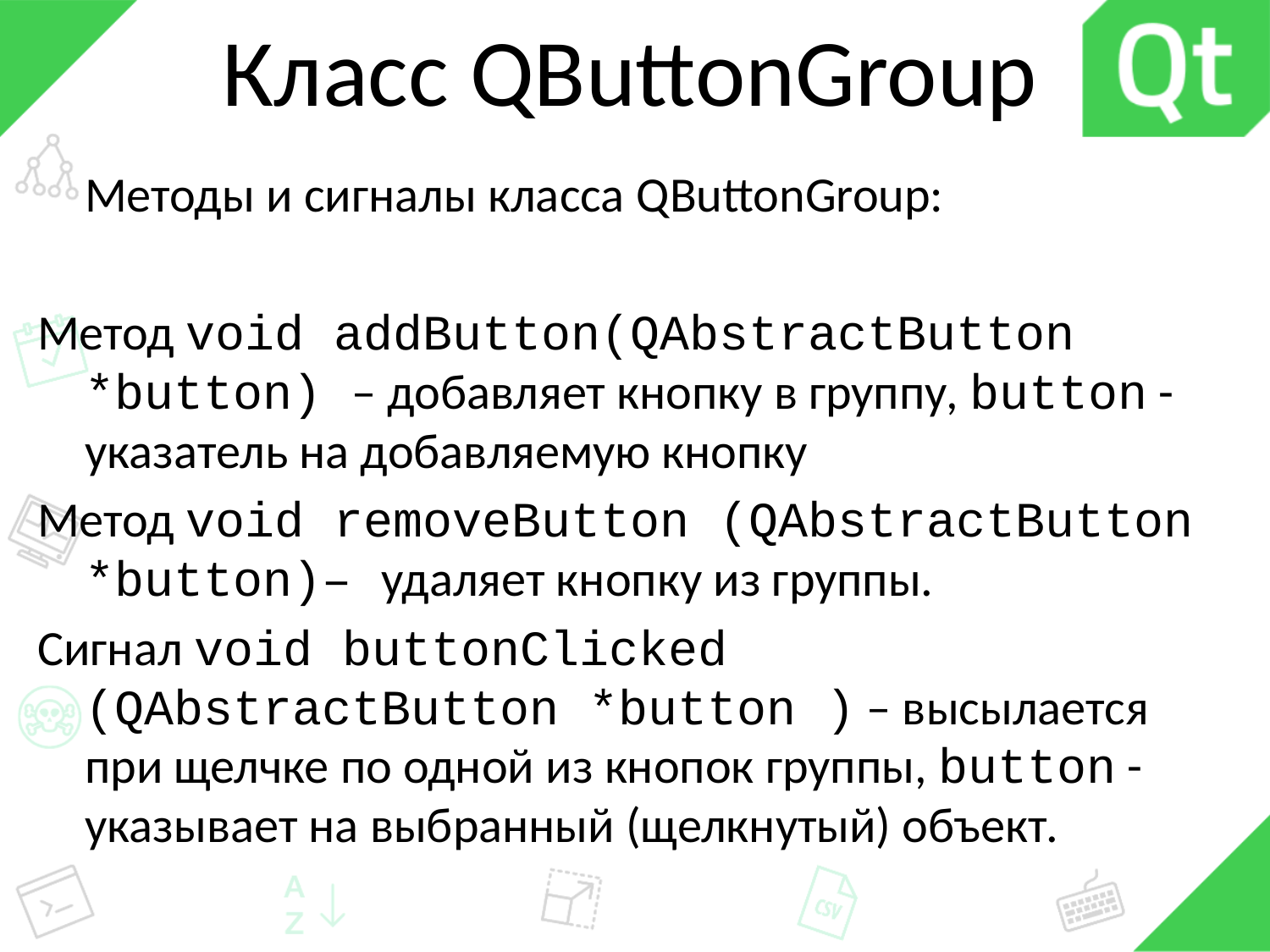

# Класс QButtonGroup
 	Методы и сигналы класса QButtonGroup:

Метод void addButton(QAbstractButton *button) – добавляет кнопку в группу, button - указатель на добавляемую кнопку
Метод void removeButton (QAbstractButton *button)– удаляет кнопку из группы.
Сигнал void buttonClicked (QAbstractButton *button ) – высылается при щелчке по одной из кнопок группы, button - указывает на выбранный (щелкнутый) объект.